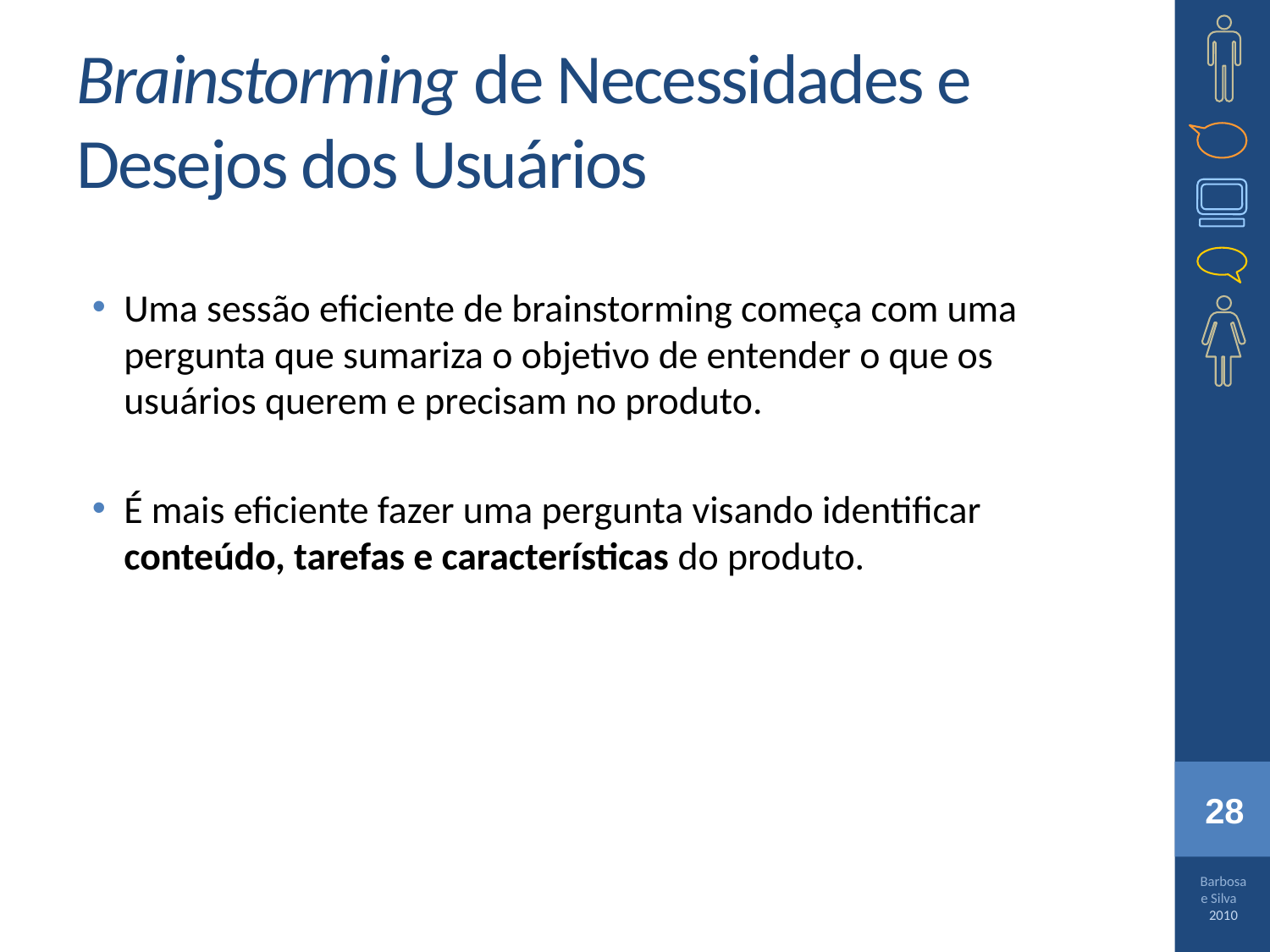

# Brainstorming de Necessidades e Desejos dos Usuários

Uma sessão eficiente de brainstorming começa com uma pergunta que sumariza o objetivo de entender o que os usuários querem e precisam no produto.

É mais eficiente fazer uma pergunta visando identificar conteúdo, tarefas e características do produto.